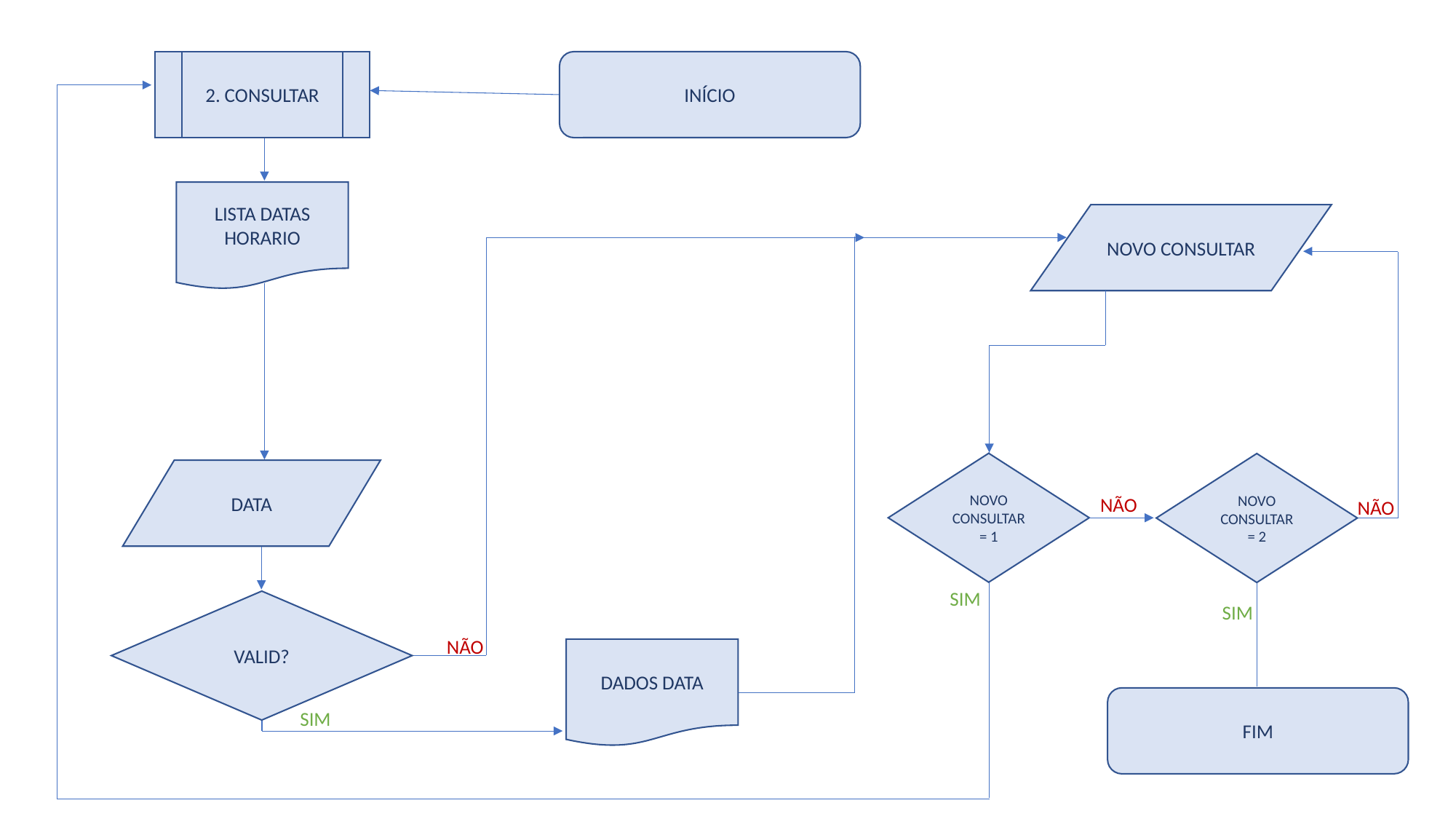

2. CONSULTAR
INÍCIO
LISTA DATAS HORARIO
NOVO CONSULTAR
NOVO CONSULTAR
= 1
NOVO CONSULTAR
= 2
DATA
NÃO
NÃO
SIM
VALID?
SIM
NÃO
DADOS DATA
FIM
SIM